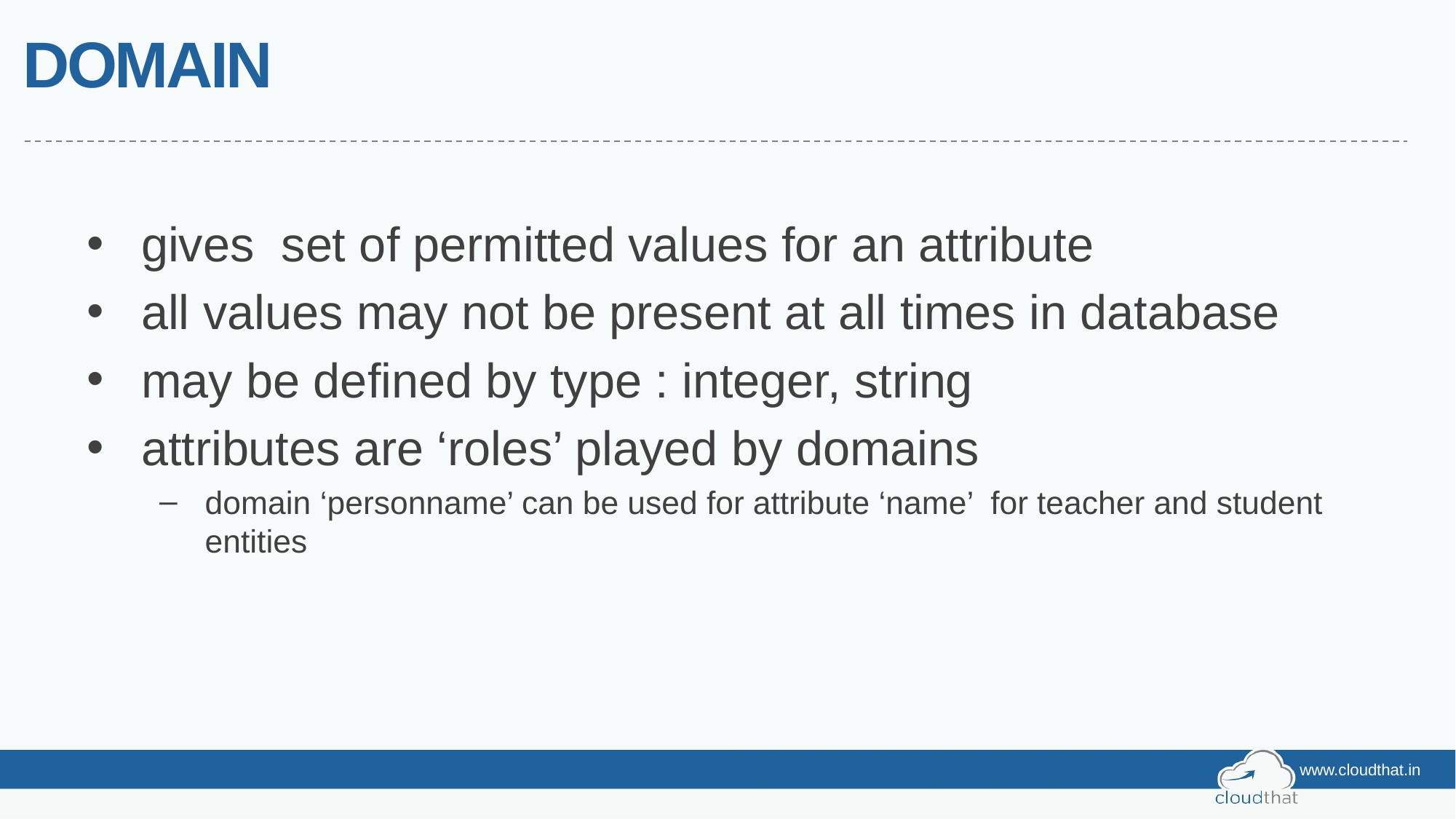

# DOMAIN
gives  set of permitted values for an attribute
all values may not be present at all times in database
may be defined by type : integer, string
attributes are ‘roles’ played by domains
domain ‘personname’ can be used for attribute ‘name’  for teacher and student entities